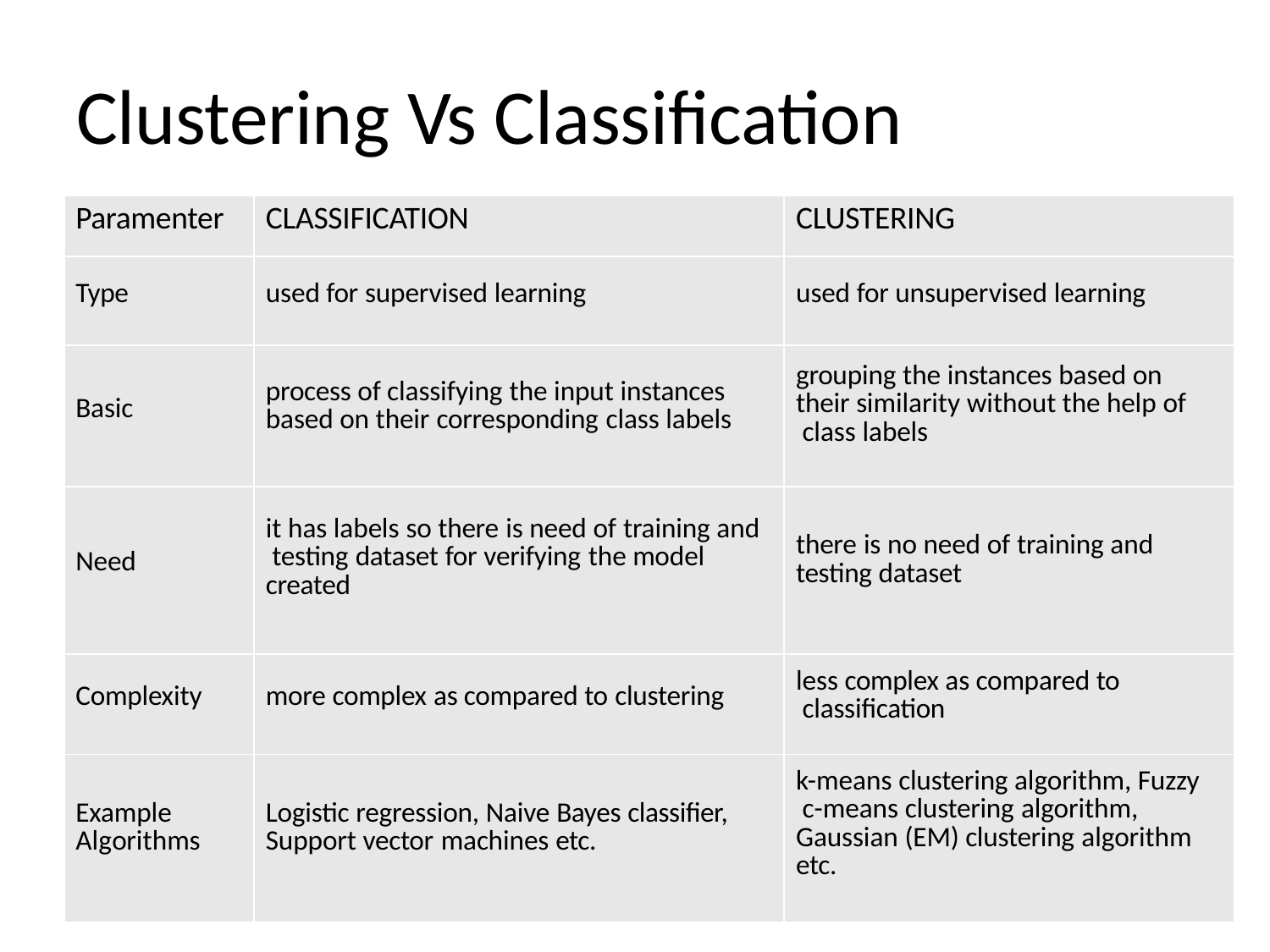

# Clustering Vs Classification
| Paramenter | CLASSIFICATION | CLUSTERING |
| --- | --- | --- |
| Type | used for supervised learning | used for unsupervised learning |
| Basic | process of classifying the input instances based on their corresponding class labels | grouping the instances based on their similarity without the help of class labels |
| Need | it has labels so there is need of training and testing dataset for verifying the model created | there is no need of training and testing dataset |
| Complexity | more complex as compared to clustering | less complex as compared to classification |
| Example Algorithms | Logistic regression, Naive Bayes classifier, Support vector machines etc. | k-means clustering algorithm, Fuzzy c-means clustering algorithm, Gaussian (EM) clustering algorithm etc. |